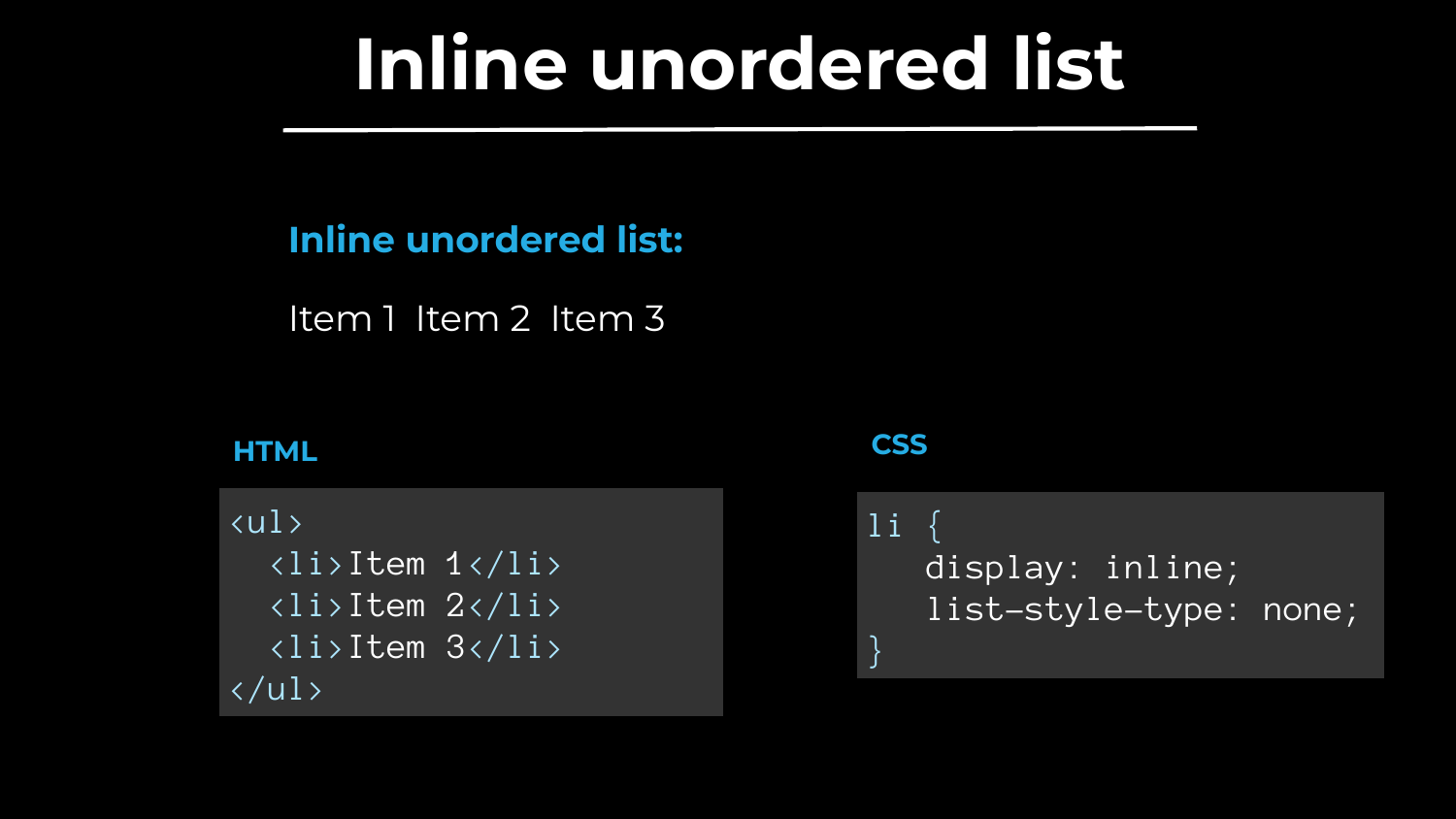

Inline unordered list

Inline unordered list:

Item 1  Item 2  Item 3
CSS
HTML
| <ul> <li>Item 1</li> <li>Item 2</li> <li>Item 3</li> </ul> |
| --- |
| li { display: inline; list-style-type: none; } |
| --- |